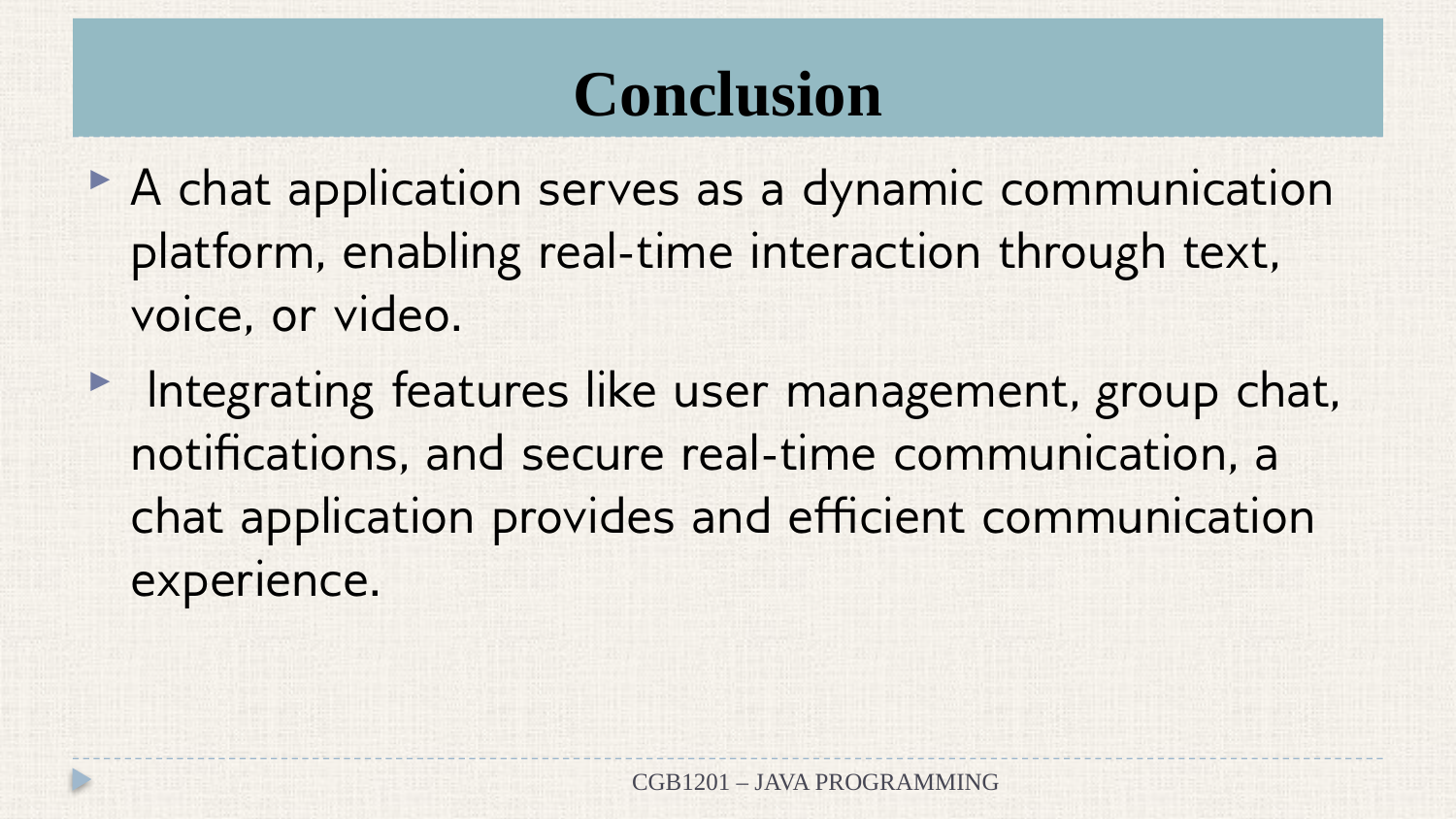

# Conclusion
A chat application serves as a dynamic communication platform, enabling real-time interaction through text, voice, or video.
 Integrating features like user management, group chat, notifications, and secure real-time communication, a chat application provides and efficient communication experience.
14
CGB1201 – JAVA PROGRAMMING